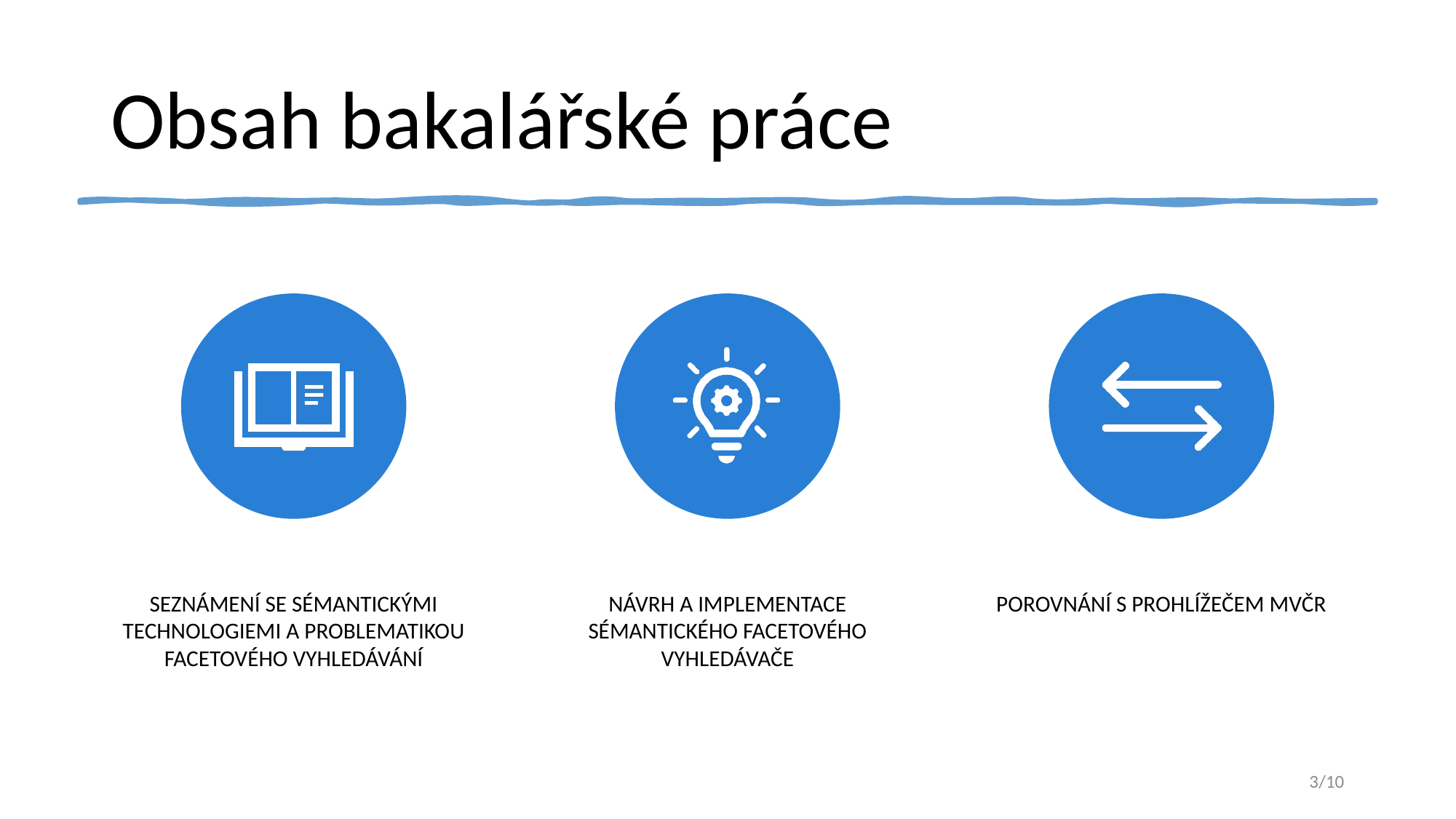

# Obsah bakalářské práce

Seznámení se sémantickými technologiemi a Problematikou facetového vyhledávání
Návrh a implementace sémantického facetového vyhledávače
Porovnání s prohlížečem MVČR
3/10